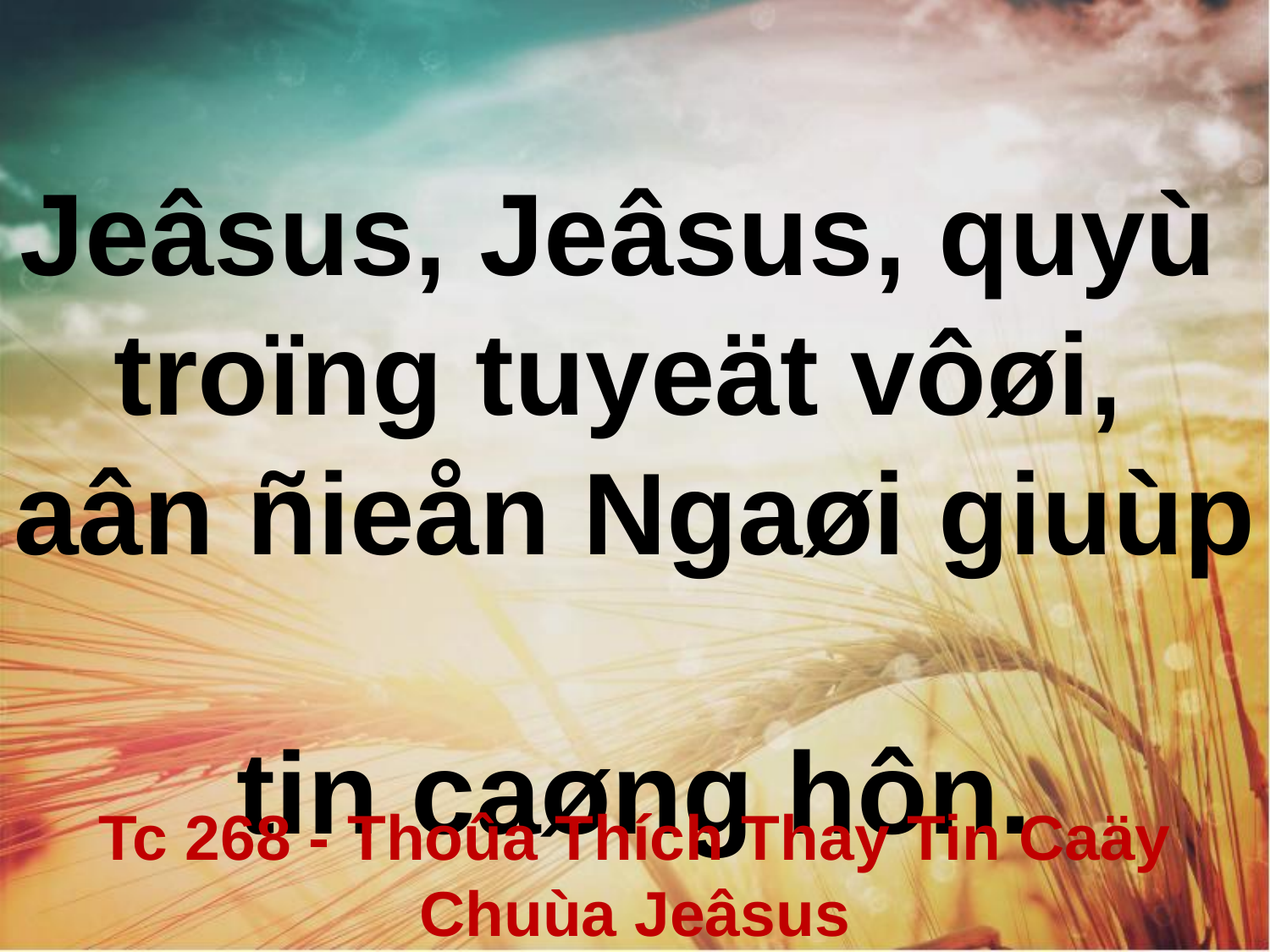

Jeâsus, Jeâsus, quyù
troïng tuyeät vôøi,
aân ñieån Ngaøi giuùp
tin caøng hôn.
Tc 268 - Thoûa Thích Thay Tin Caäy Chuùa Jeâsus